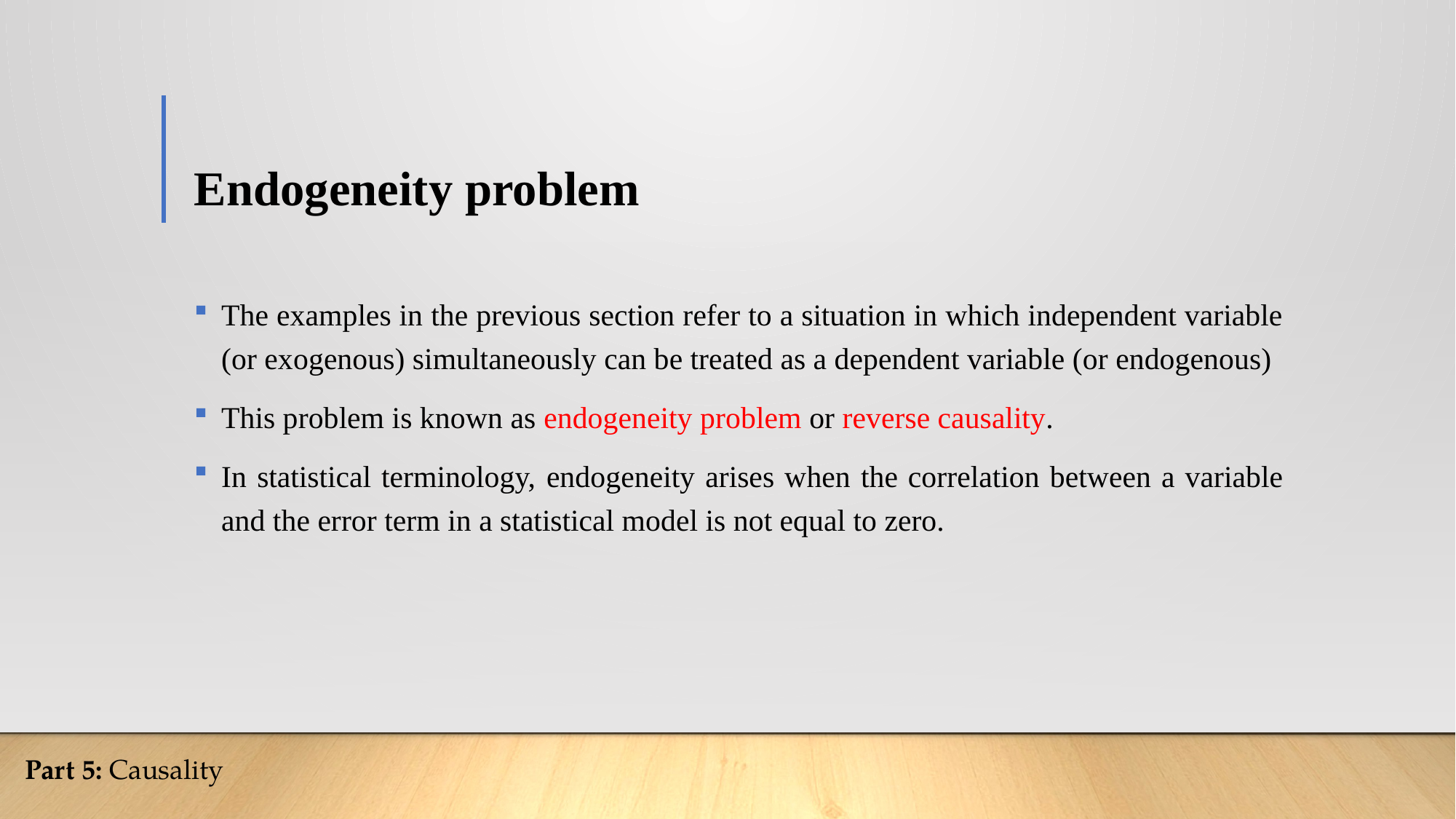

# Endogeneity problem

The examples in the previous section refer to a situation in which independent variable (or exogenous) simultaneously can be treated as a dependent variable (or endogenous)
This problem is known as endogeneity problem or reverse causality.
In statistical terminology, endogeneity arises when the correlation between a variable and the error term in a statistical model is not equal to zero.

Part 5: Causality